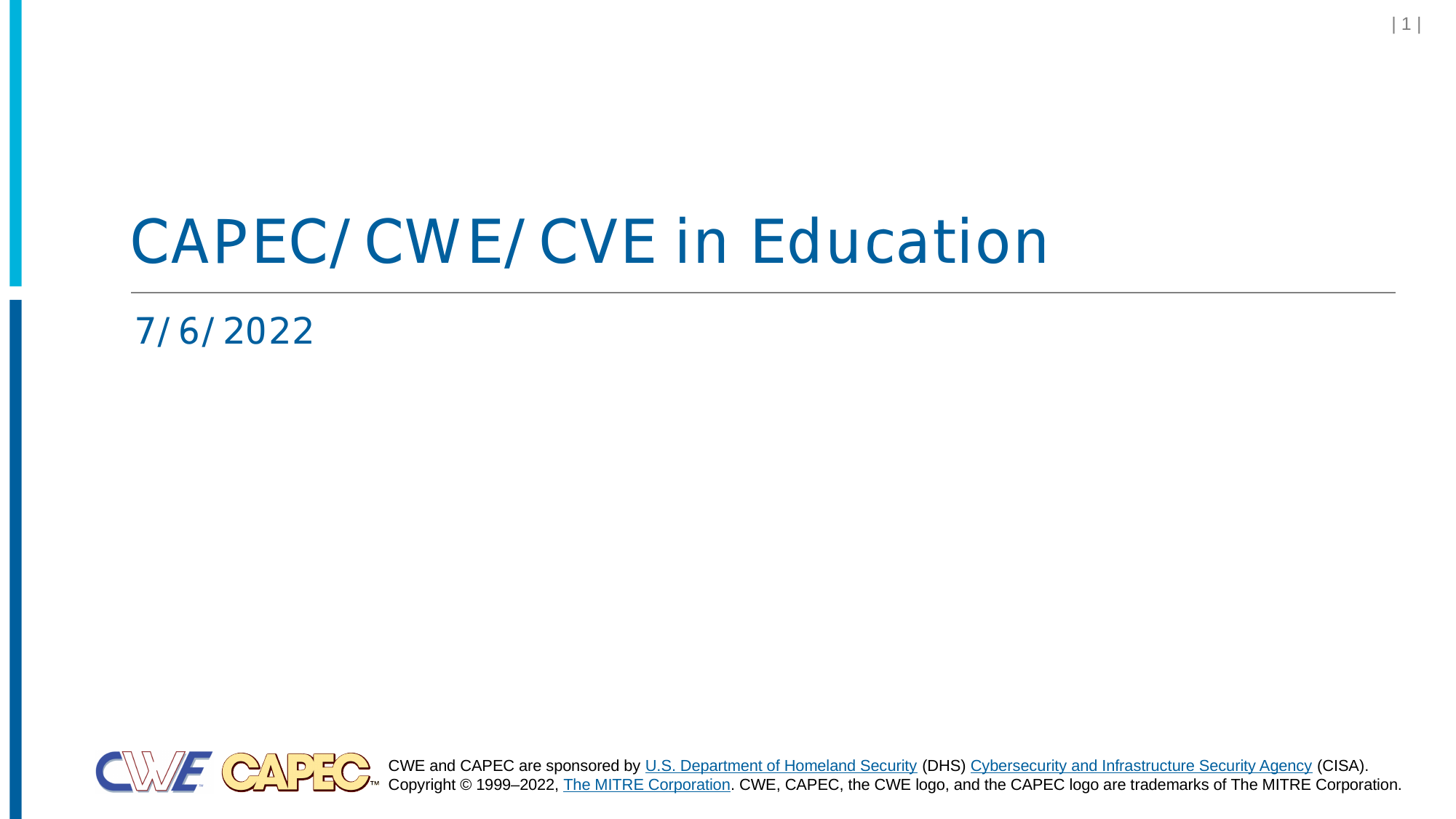

| 1 |
# CAPEC/CWE/CVE in Education
7/6/2022